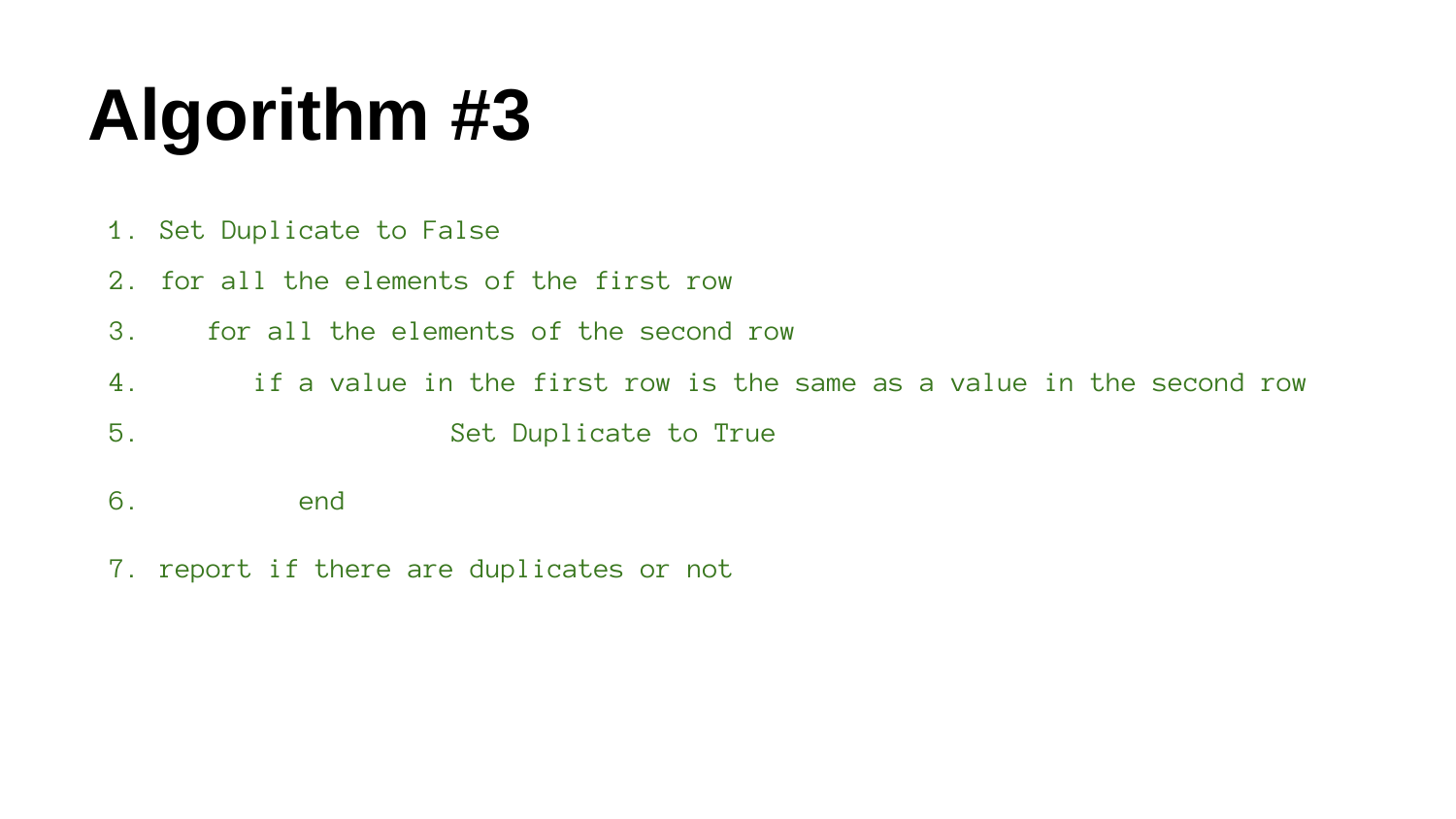

# Algorithm #3
Set Duplicate to False
for all the elements of the first row
   for all the elements of the second row
      if a value in the first row is the same as a value in the second row
   		Set Duplicate to True
         end
report if there are duplicates or not